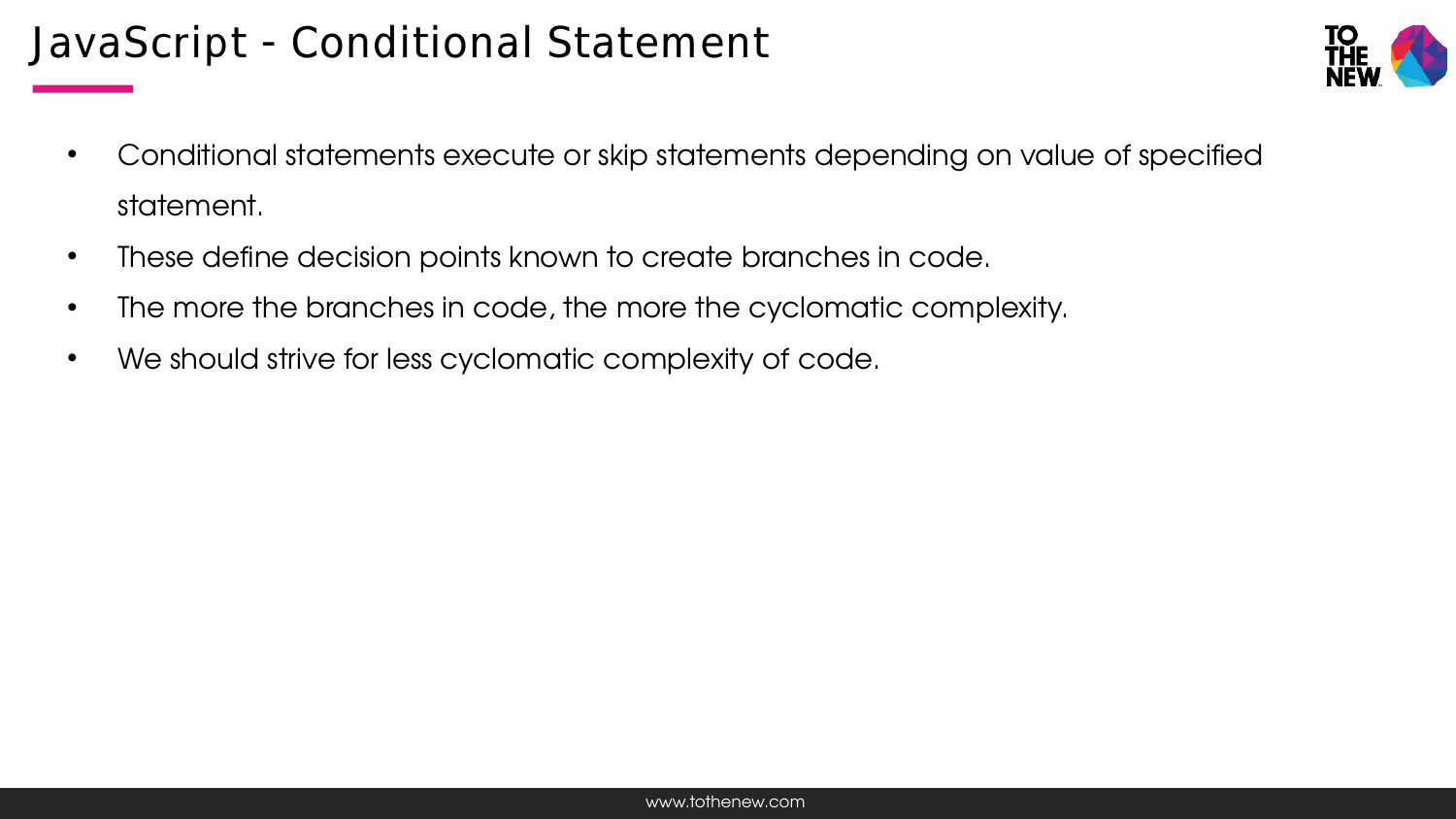

# JavaScript - Conditional Statement
Conditional statements execute or skip statements depending on value of specified statement.
These define decision points known to create branches in code.
The more the branches in code, the more the cyclomatic complexity.
We should strive for less cyclomatic complexity of code.